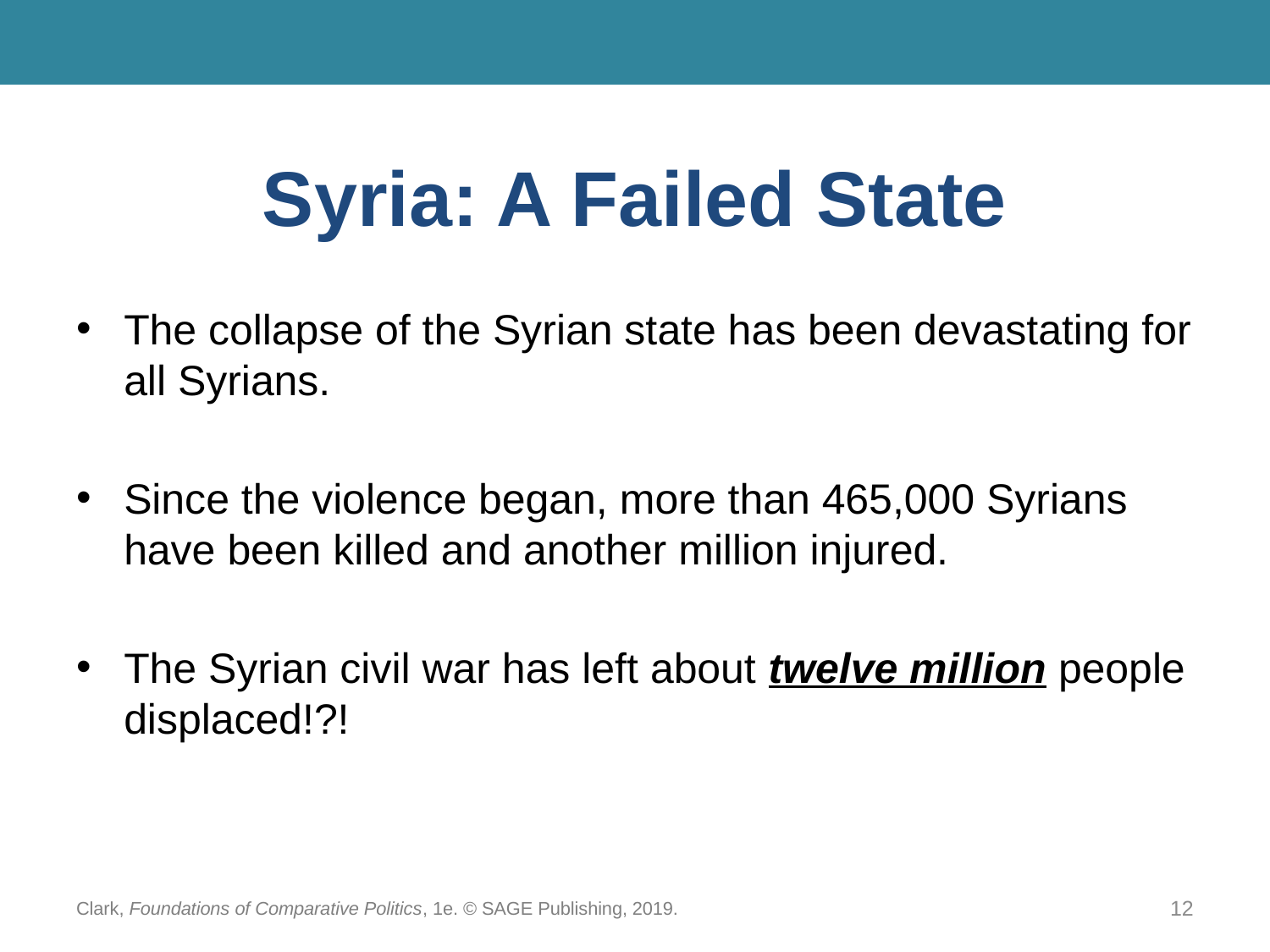

# Syria: A Failed State
The collapse of the Syrian state has been devastating for all Syrians.

Since the violence began, more than 465,000 Syrians have been killed and another million injured.

The Syrian civil war has left about twelve million people displaced!?!

Clark, Foundations of Comparative Politics, 1e. © SAGE Publishing, 2019.
12